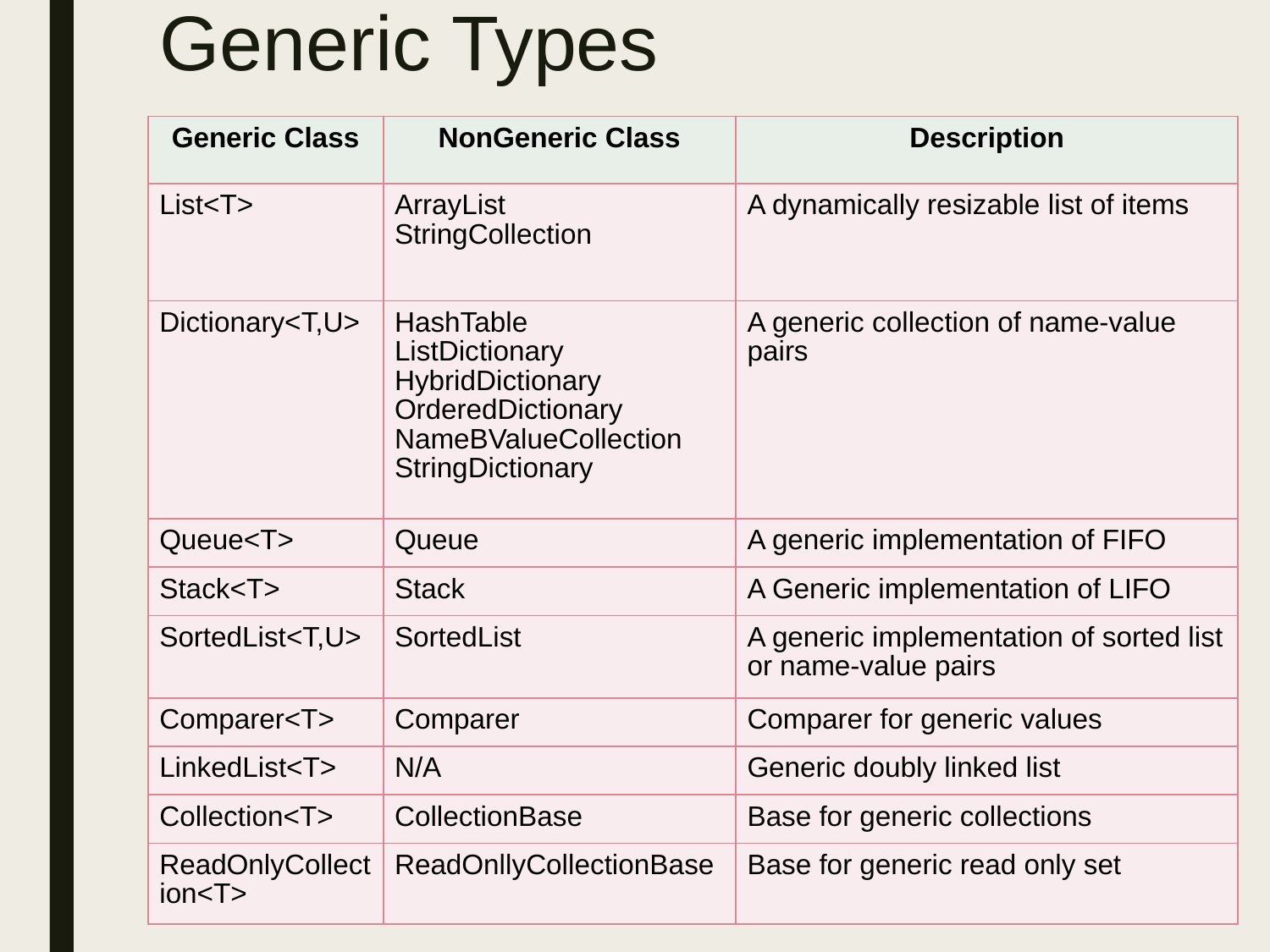

# Generic Types
| Generic Class | NonGeneric Class | Description |
| --- | --- | --- |
| List<T> | ArrayList StringCollection | A dynamically resizable list of items |
| Dictionary<T,U> | HashTable ListDictionary HybridDictionary OrderedDictionary NameBValueCollection StringDictionary | A generic collection of name-value pairs |
| Queue<T> | Queue | A generic implementation of FIFO |
| Stack<T> | Stack | A Generic implementation of LIFO |
| SortedList<T,U> | SortedList | A generic implementation of sorted list or name-value pairs |
| Comparer<T> | Comparer | Comparer for generic values |
| LinkedList<T> | N/A | Generic doubly linked list |
| Collection<T> | CollectionBase | Base for generic collections |
| ReadOnlyCollection<T> | ReadOnllyCollectionBase | Base for generic read only set |